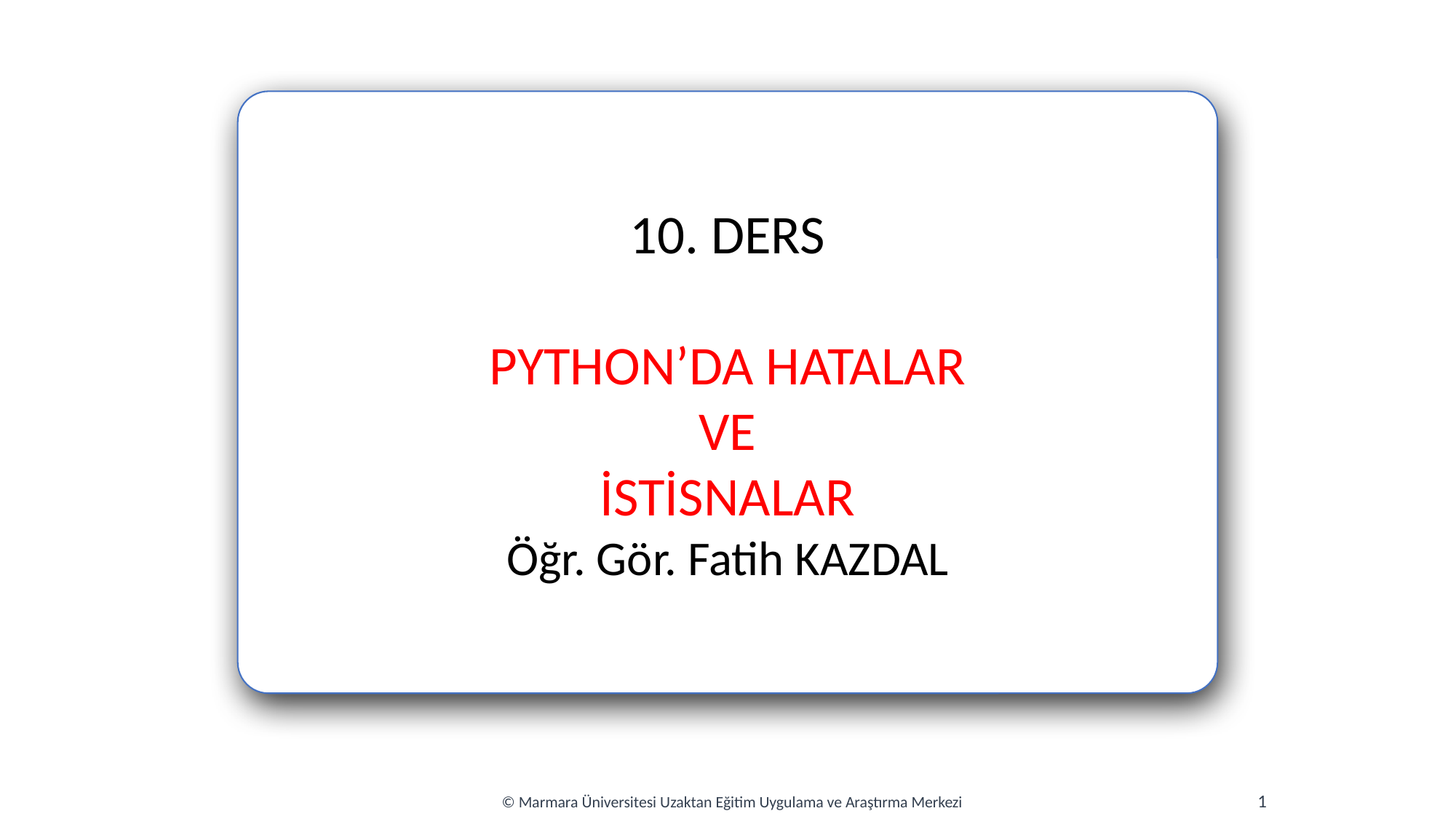

10. DERS

PYTHON’DA HATALAR
VE
İSTİSNALAR
Öğr. Gör. Fatih KAZDAL
1
© Marmara Üniversitesi Uzaktan Eğitim Uygulama ve Araştırma Merkezi